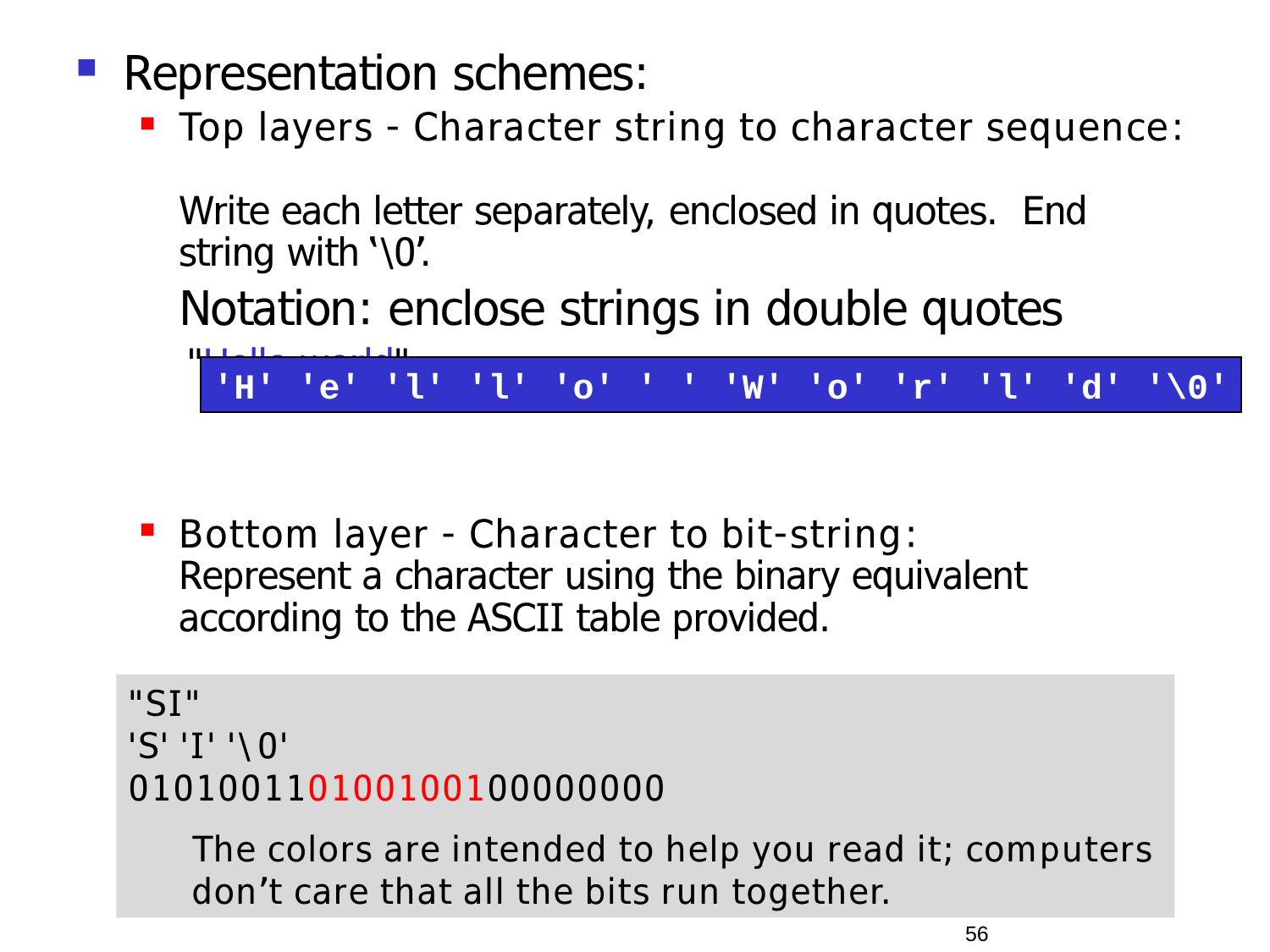

Representation schemes:
Top layers - Character string to character sequence:
Write each letter separately, enclosed in quotes.  End string with ‘\0’.
       Notation: enclose strings in double quotes
    "Hello world"

Bottom layer - Character to bit-string:
Represent a character using the binary equivalent according to the ASCII table provided.
'H' 'e' 'l' 'l' 'o' ' ' 'W' 'o' 'r' 'l' 'd' '\0'
"SI"
'S' 'I' '\0'
010100110100100100000000

The colors are intended to help you read it; computers don’t care that all the bits run together.
56